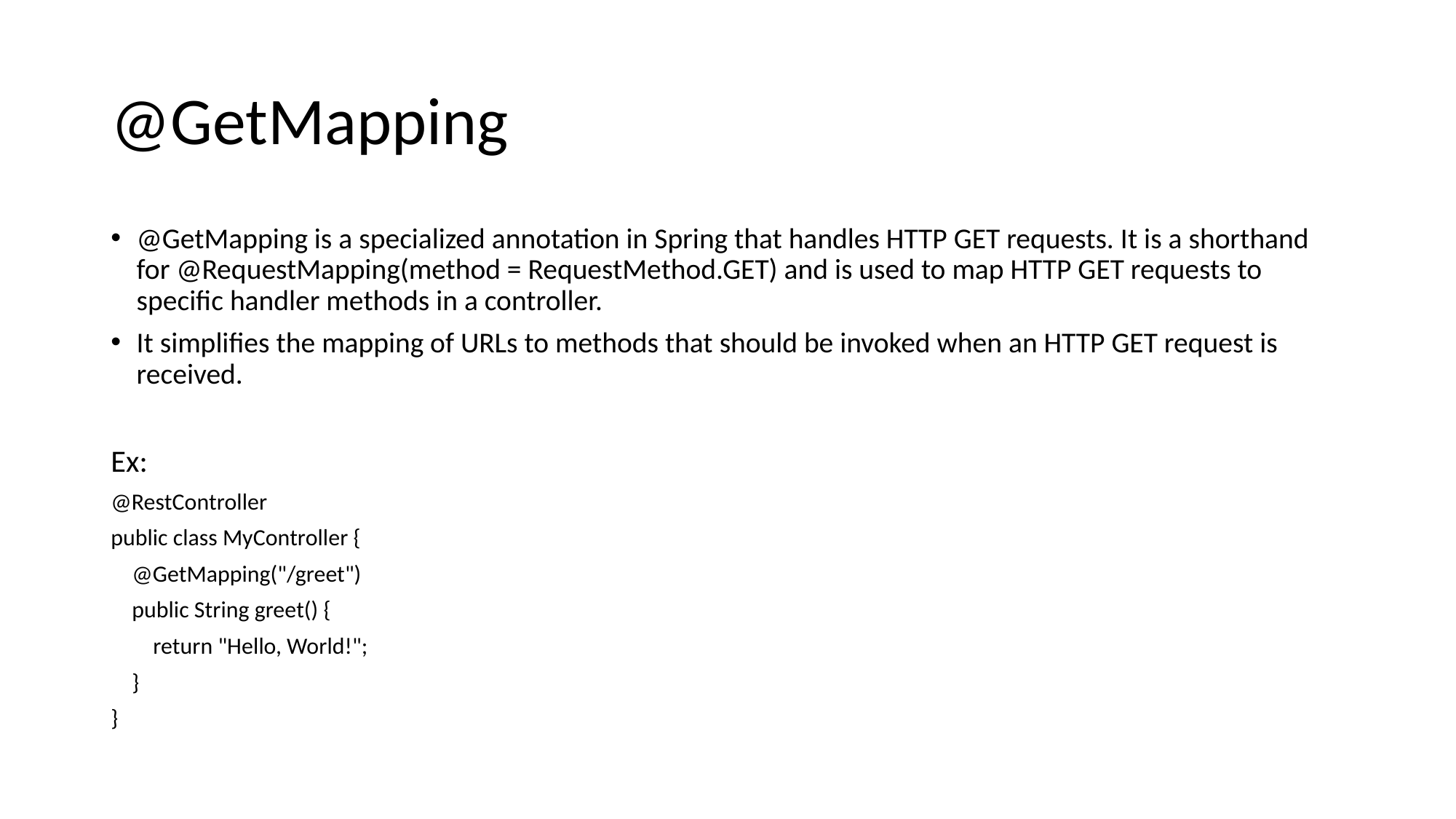

# @GetMapping
@GetMapping is a specialized annotation in Spring that handles HTTP GET requests. It is a shorthand for @RequestMapping(method = RequestMethod.GET) and is used to map HTTP GET requests to specific handler methods in a controller.
It simplifies the mapping of URLs to methods that should be invoked when an HTTP GET request is received.

Ex:
@RestController
public class MyController {
    @GetMapping("/greet")
    public String greet() {
        return "Hello, World!";
    }
}